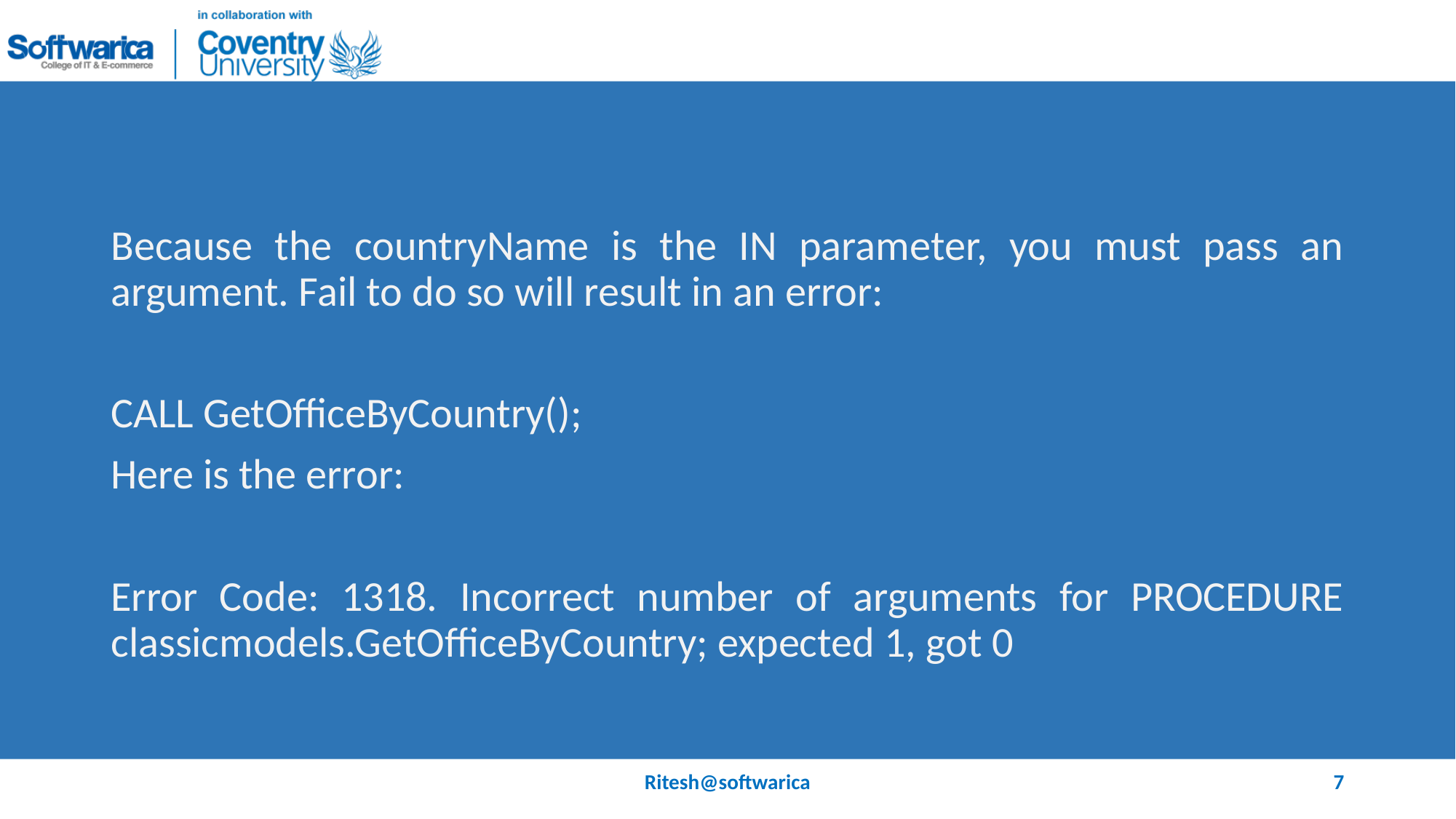

#
Because the countryName is the IN parameter, you must pass an argument. Fail to do so will result in an error:

CALL GetOfficeByCountry();
Here is the error:

Error Code: 1318. Incorrect number of arguments for PROCEDURE classicmodels.GetOfficeByCountry; expected 1, got 0
Ritesh@softwarica
7